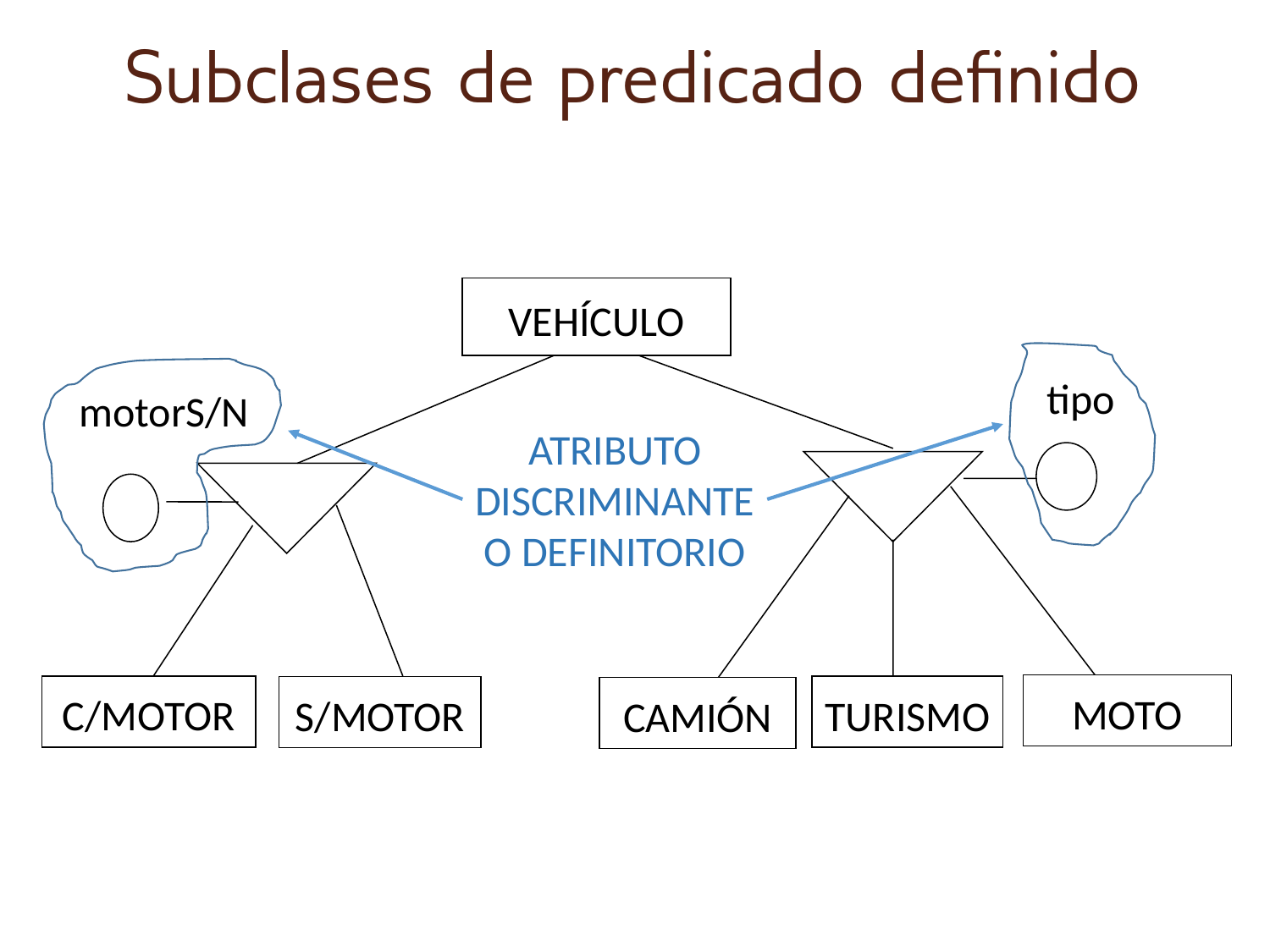

Subclases de predicado definido
VEHÍCULO

motorS/N

MOTO
C/MOTOR
TURISMO
S/MOTOR
CAMIÓN

tipo

ATRIBUTO
DISCRIMINANTE
O DEFINITORIO